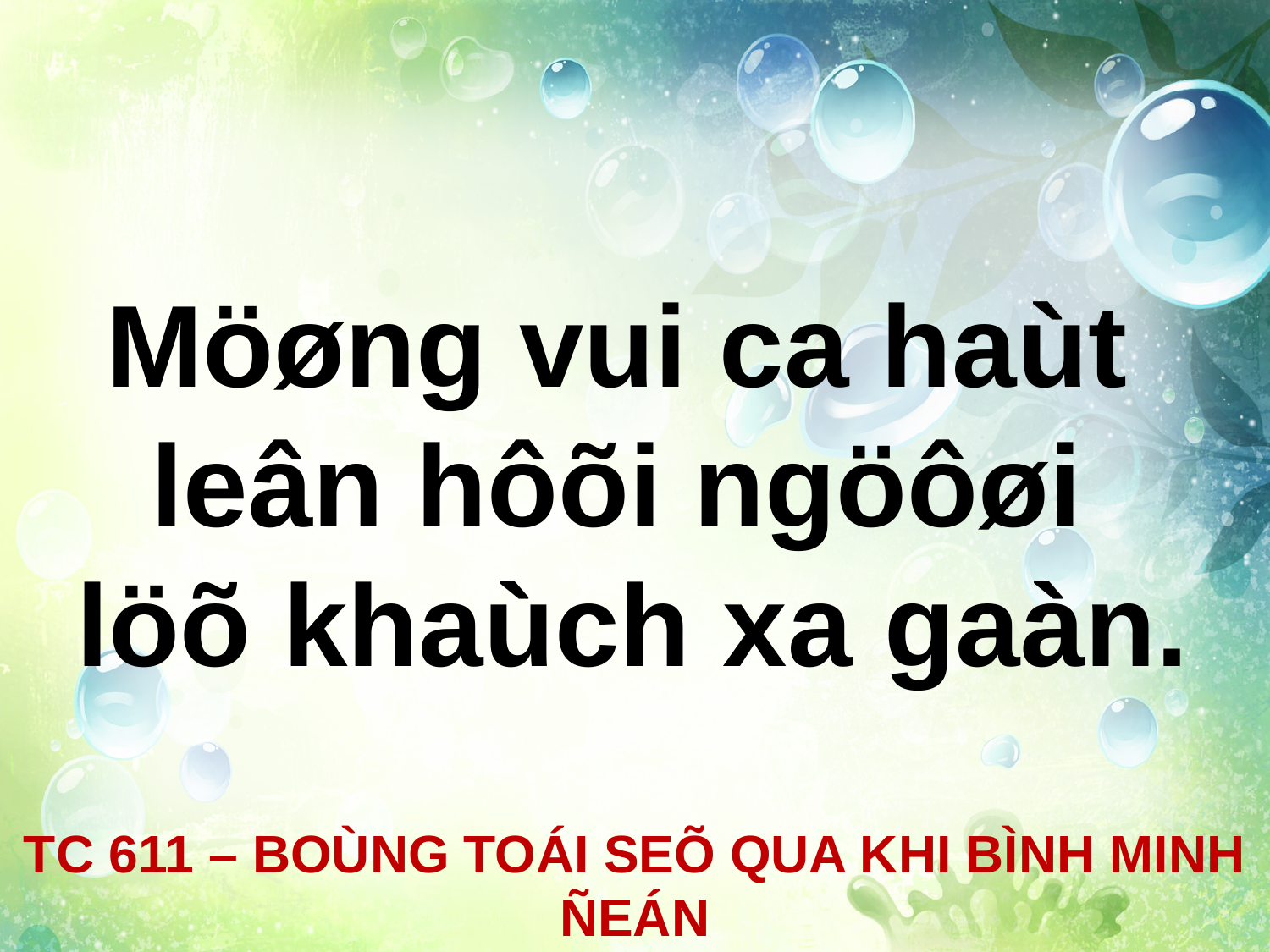

Möøng vui ca haùt
leân hôõi ngöôøi
löõ khaùch xa gaàn.
TC 611 – BOÙNG TOÁI SEÕ QUA KHI BÌNH MINH ÑEÁN